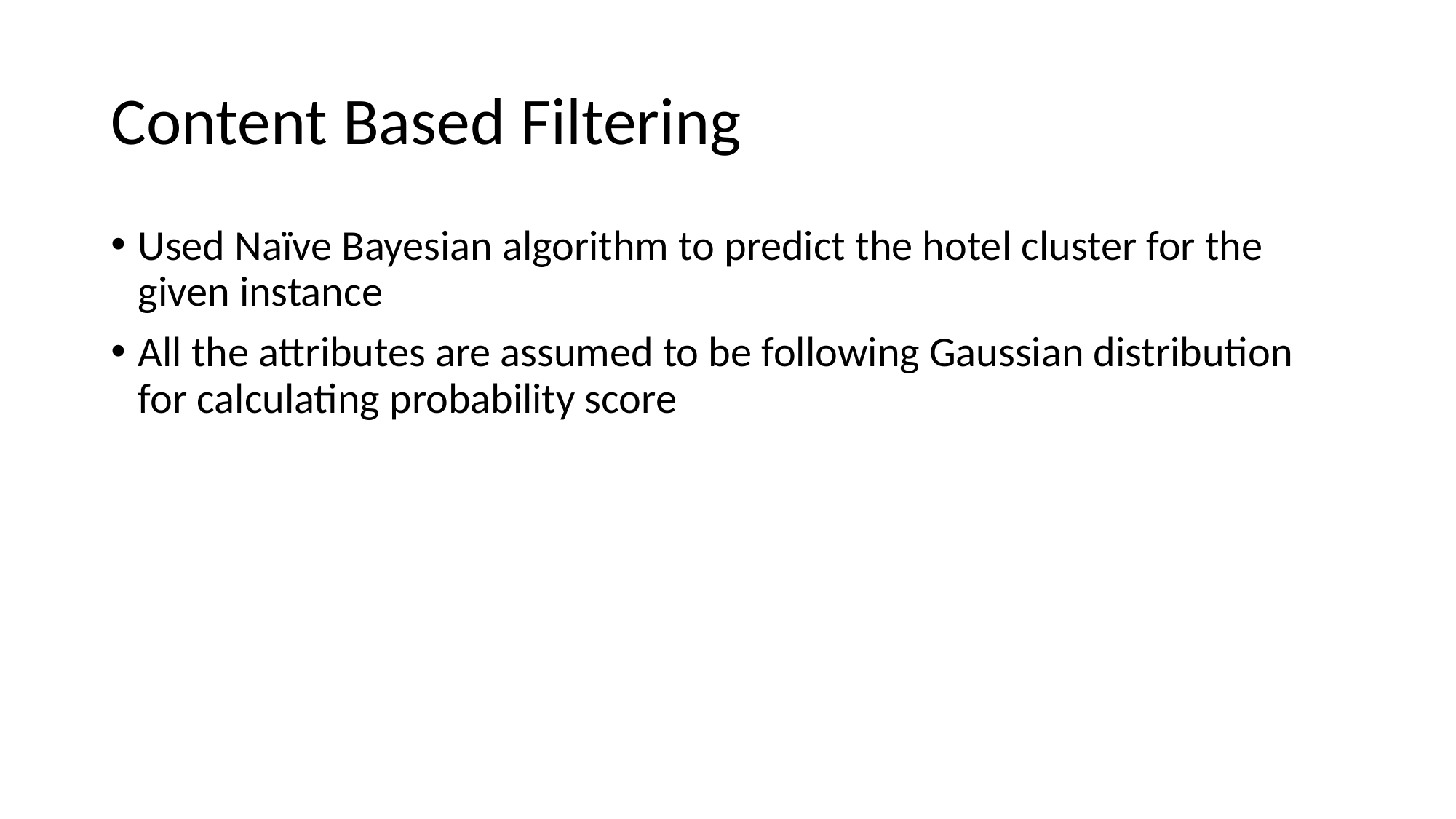

# Content Based Filtering
Used Naïve Bayesian algorithm to predict the hotel cluster for the given instance
All the attributes are assumed to be following Gaussian distribution for calculating probability score